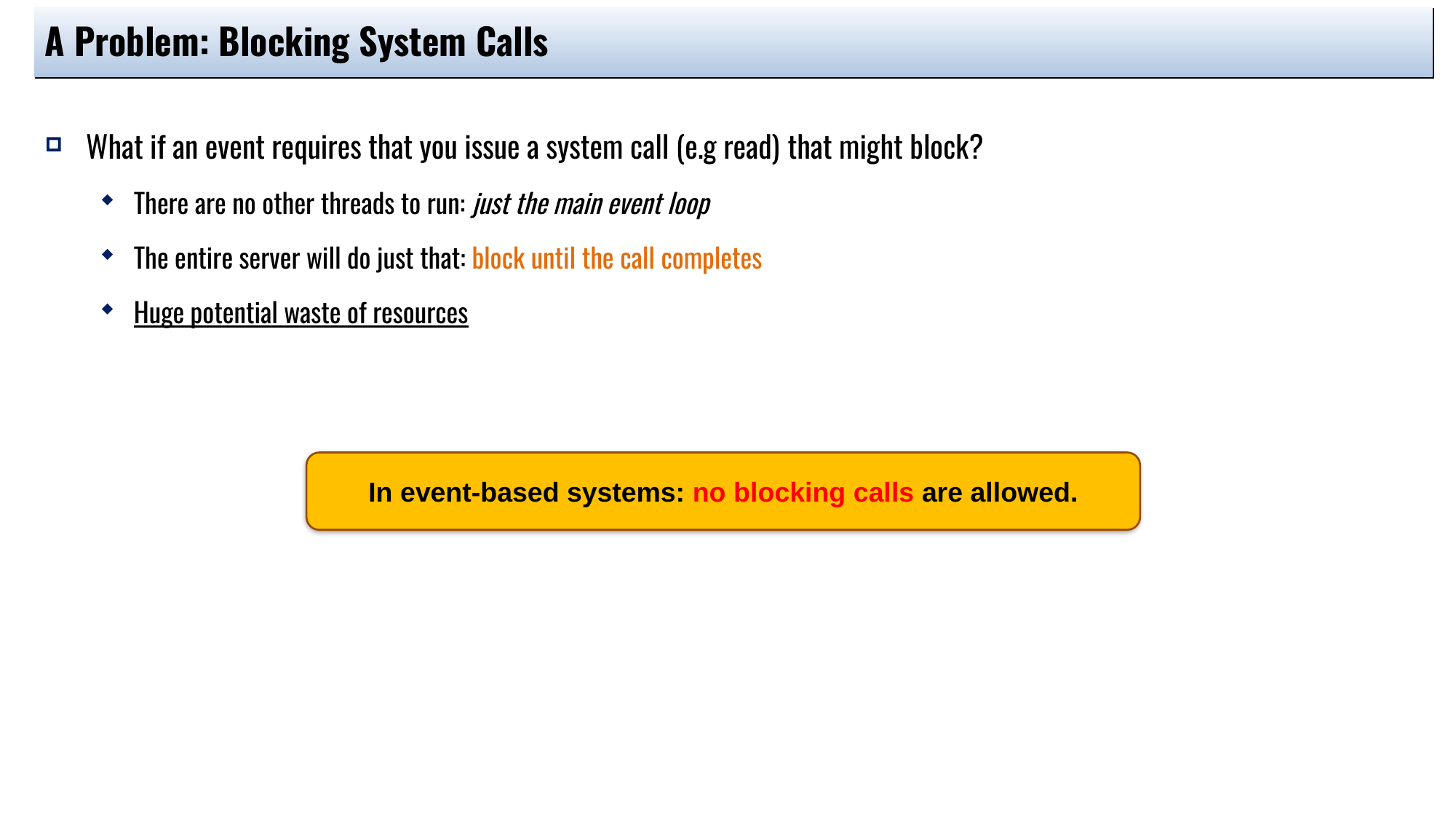

# A Problem: Blocking System Calls
What if an event requires that you issue a system call (e.g read) that might block?
There are no other threads to run: just the main event loop
The entire server will do just that: block until the call completes
Huge potential waste of resources
In event-based systems: no blocking calls are allowed.